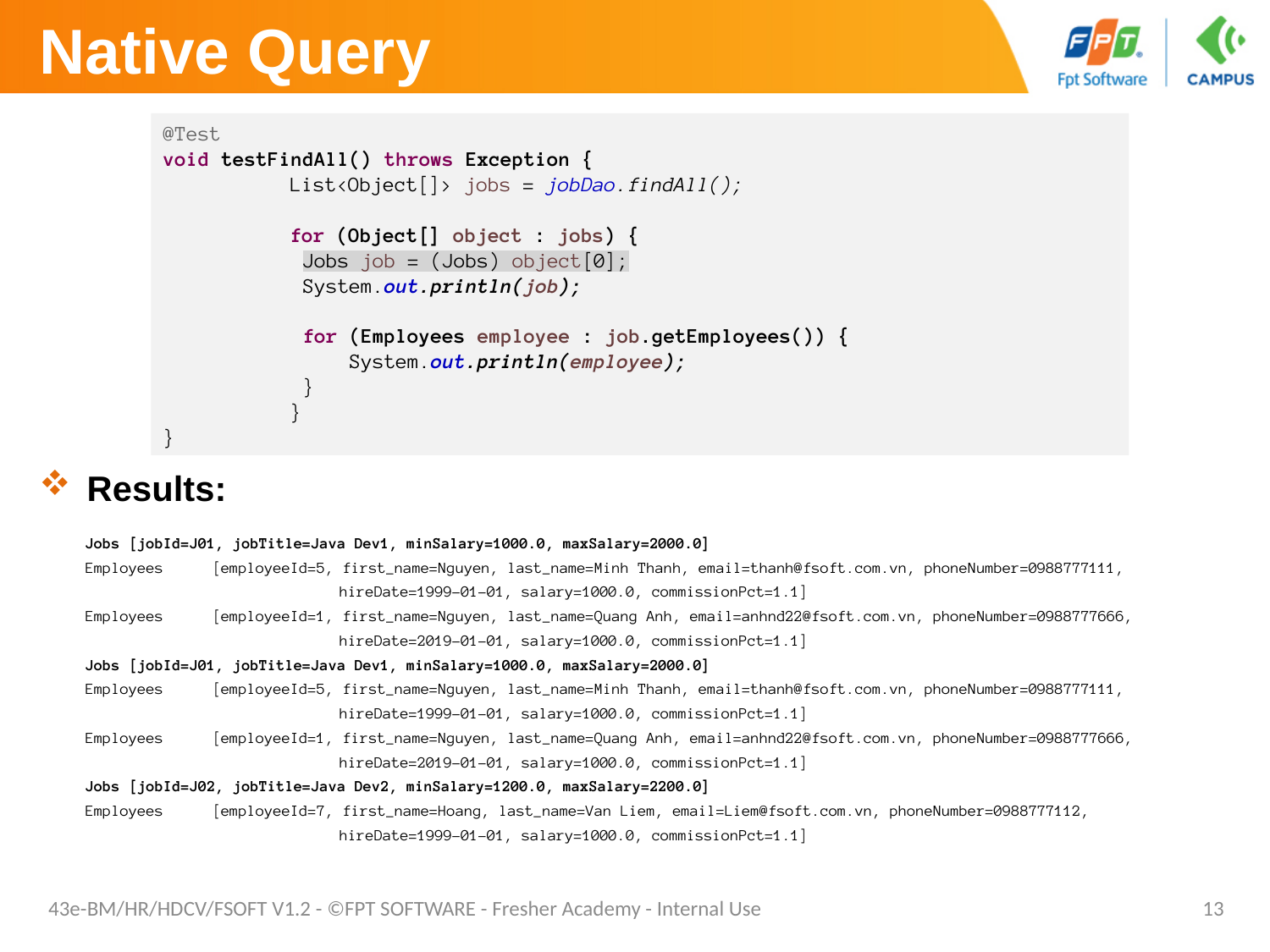

# Native Query
@Test
void testFindAll() throws Exception {
	List<Object[]> jobs = jobDao.findAll();

	for (Object[] object : jobs) {
            Jobs job = (Jobs) object[0];
            System.out.println(job);

            for (Employees employee : job.getEmployees()) {
                System.out.println(employee);
            }
	}
}
Results:
Jobs [jobId=J01, jobTitle=Java Dev1, minSalary=1000.0, maxSalary=2000.0]
Employees 	[employeeId=5, first_name=Nguyen, last_name=Minh Thanh, email=thanh@fsoft.com.vn, phoneNumber=0988777111,
		hireDate=1999-01-01, salary=1000.0, commissionPct=1.1]
Employees 	[employeeId=1, first_name=Nguyen, last_name=Quang Anh, email=anhnd22@fsoft.com.vn, phoneNumber=0988777666,
		hireDate=2019-01-01, salary=1000.0, commissionPct=1.1]
Jobs [jobId=J01, jobTitle=Java Dev1, minSalary=1000.0, maxSalary=2000.0]
Employees 	[employeeId=5, first_name=Nguyen, last_name=Minh Thanh, email=thanh@fsoft.com.vn, phoneNumber=0988777111,
		hireDate=1999-01-01, salary=1000.0, commissionPct=1.1]
Employees 	[employeeId=1, first_name=Nguyen, last_name=Quang Anh, email=anhnd22@fsoft.com.vn, phoneNumber=0988777666,
		hireDate=2019-01-01, salary=1000.0, commissionPct=1.1]
Jobs [jobId=J02, jobTitle=Java Dev2, minSalary=1200.0, maxSalary=2200.0]
Employees 	[employeeId=7, first_name=Hoang, last_name=Van Liem, email=Liem@fsoft.com.vn, phoneNumber=0988777112,
		hireDate=1999-01-01, salary=1000.0, commissionPct=1.1]
43e-BM/HR/HDCV/FSOFT V1.2 - ©FPT SOFTWARE - Fresher Academy - Internal Use
13